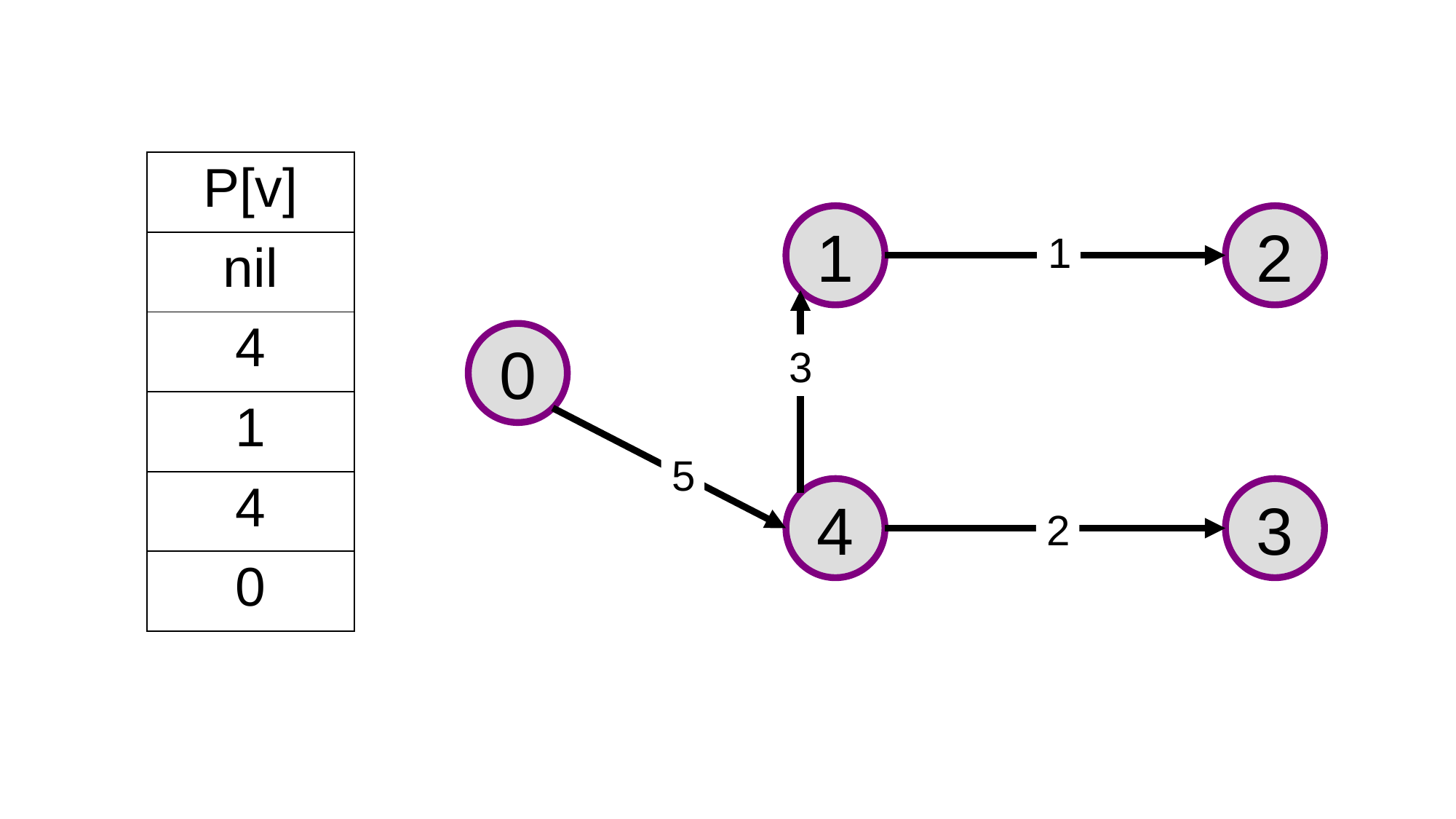

| P[v] |
| --- |
| nil |
| 4 |
| 1 |
| 4 |
| 0 |
1
2
1
0
3
5
4
3
2